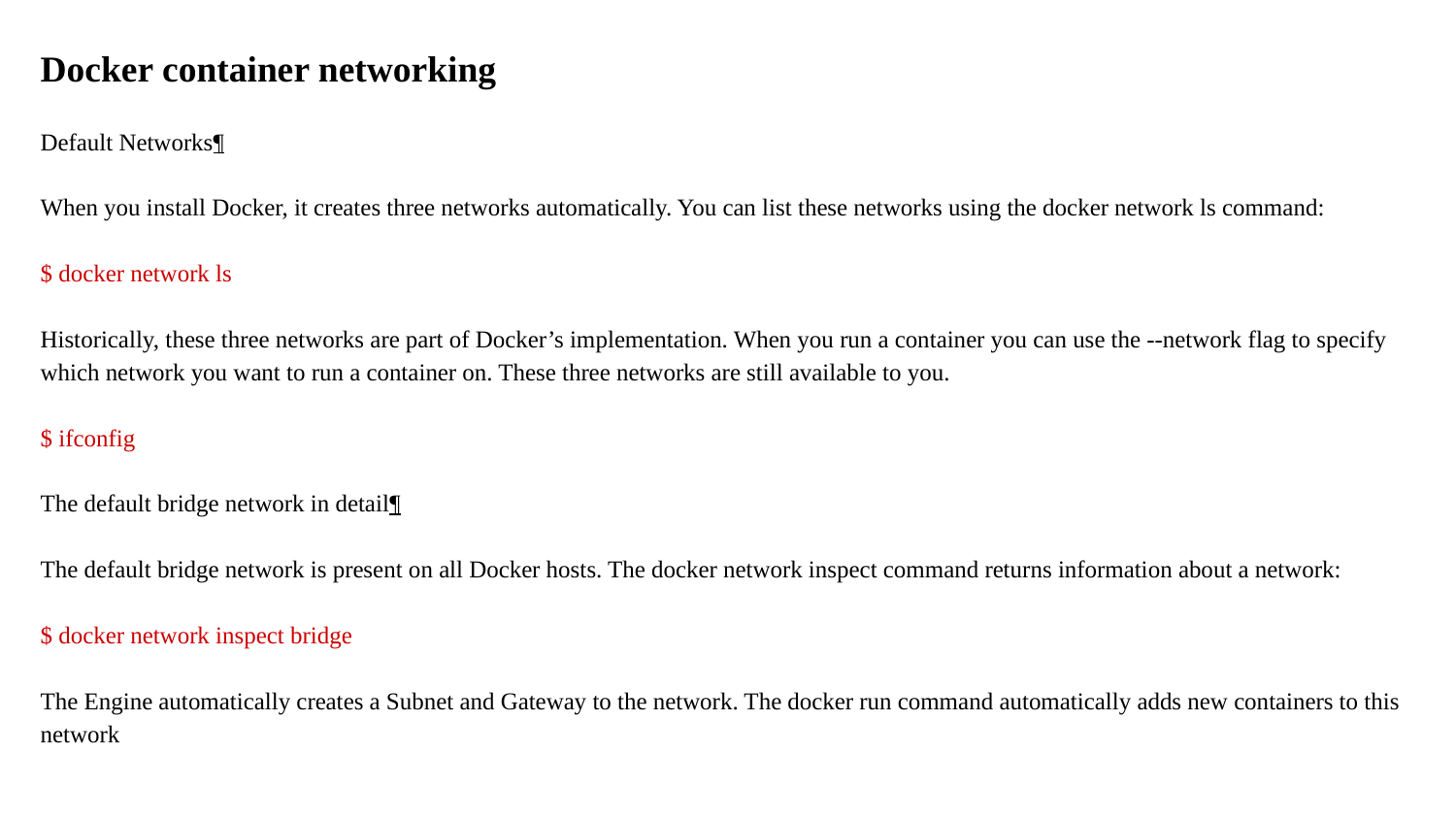

Docker container networking
Default Networks¶
When you install Docker, it creates three networks automatically. You can list these networks using the docker network ls command:
$ docker network ls
Historically, these three networks are part of Docker’s implementation. When you run a container you can use the --network flag to specify which network you want to run a container on. These three networks are still available to you.
$ ifconfig
The default bridge network in detail¶
The default bridge network is present on all Docker hosts. The docker network inspect command returns information about a network:
$ docker network inspect bridge
The Engine automatically creates a Subnet and Gateway to the network. The docker run command automatically adds new containers to this network